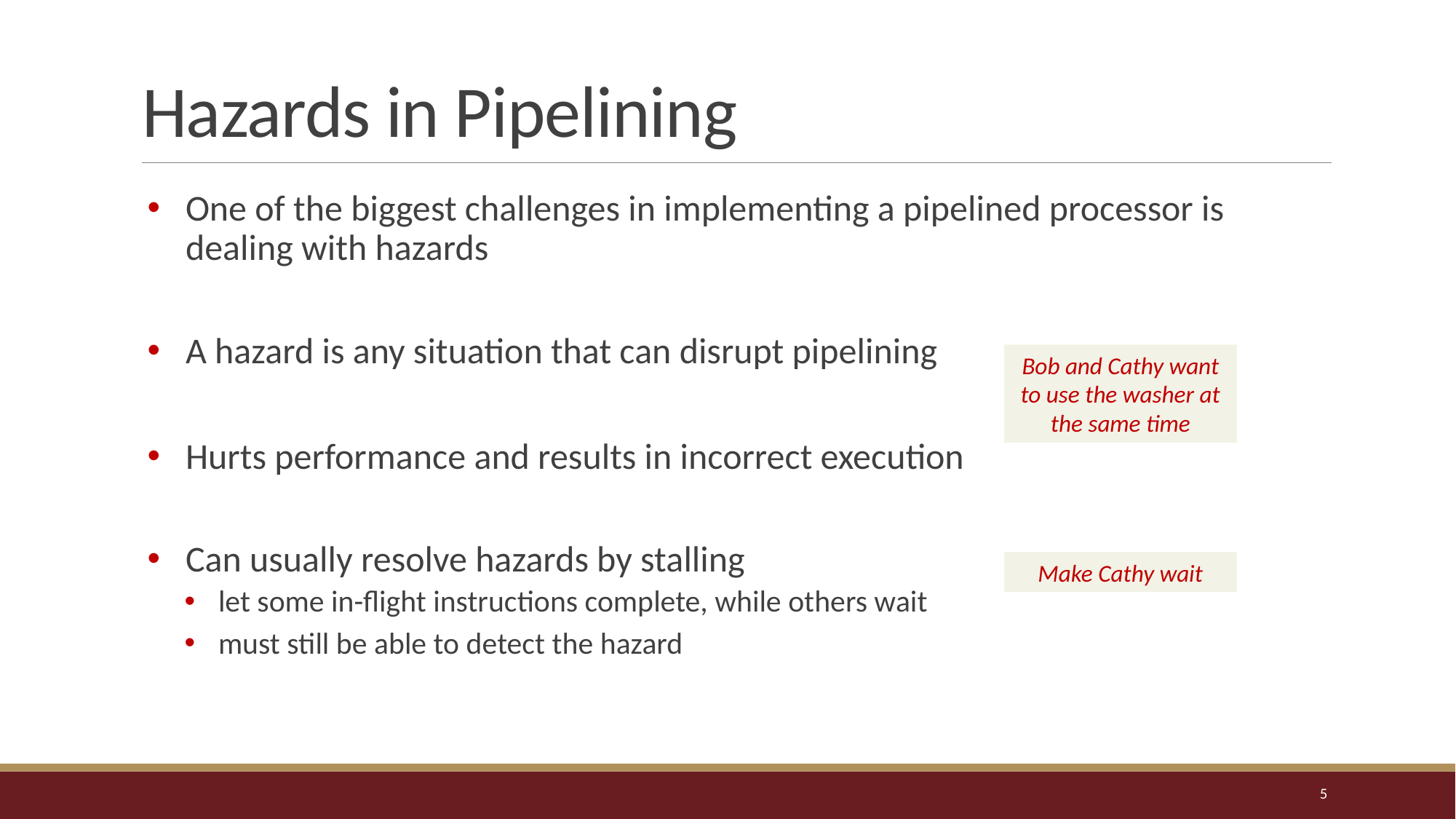

# Hazards in Pipelining
One of the biggest challenges in implementing a pipelined processor is dealing with hazards

A hazard is any situation that can disrupt pipelining

Hurts performance and results in incorrect execution

Can usually resolve hazards by stalling
let some in-flight instructions complete, while others wait
must still be able to detect the hazard
Bob and Cathy want to use the washer at the same time
Make Cathy wait
5